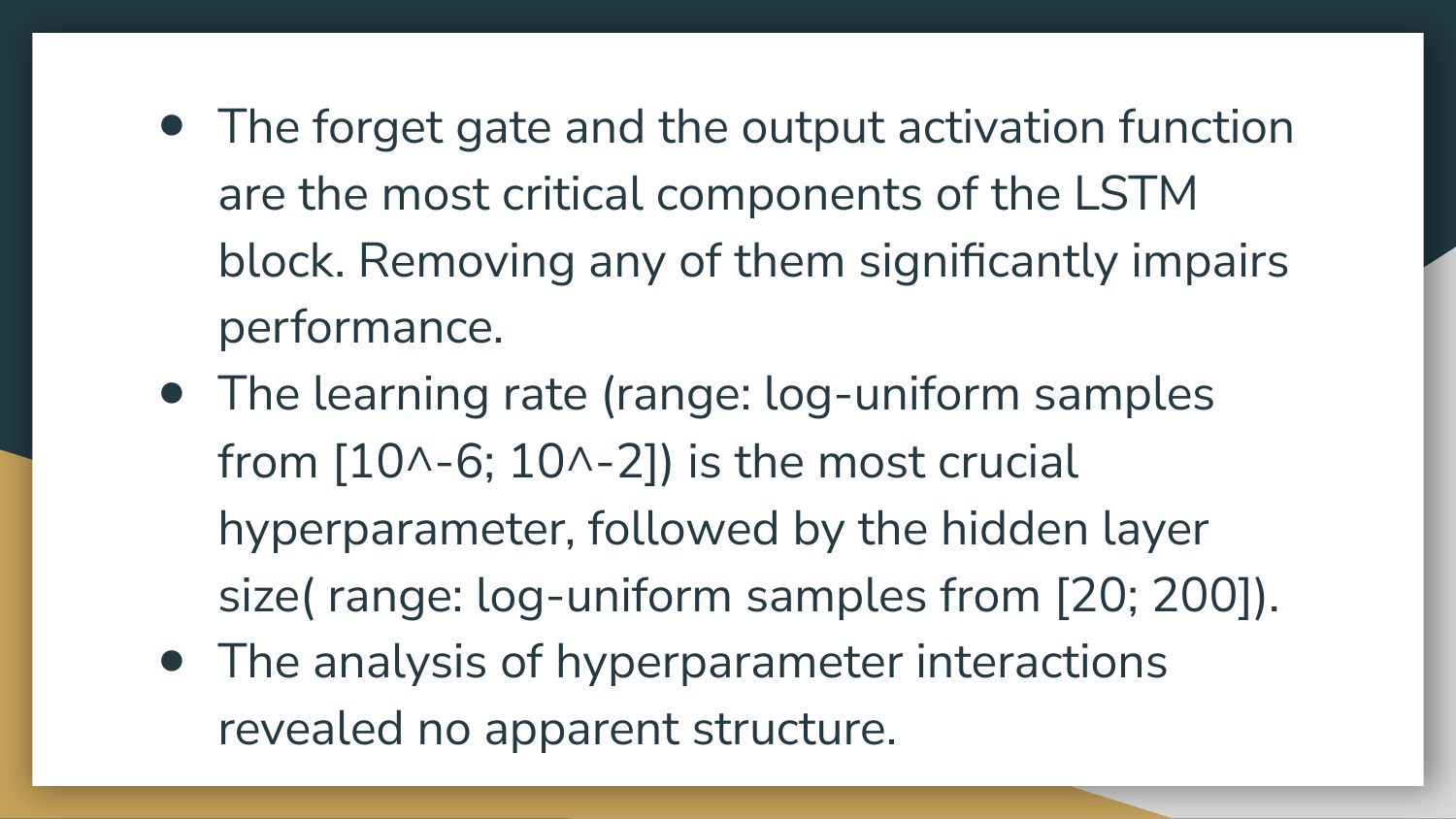

The forget gate and the output activation function are the most critical components of the LSTM block. Removing any of them significantly impairs performance.
The learning rate (range: log-uniform samples from [10^-6; 10^-2]) is the most crucial hyperparameter, followed by the hidden layer size( range: log-uniform samples from [20; 200]).
The analysis of hyperparameter interactions revealed no apparent structure.